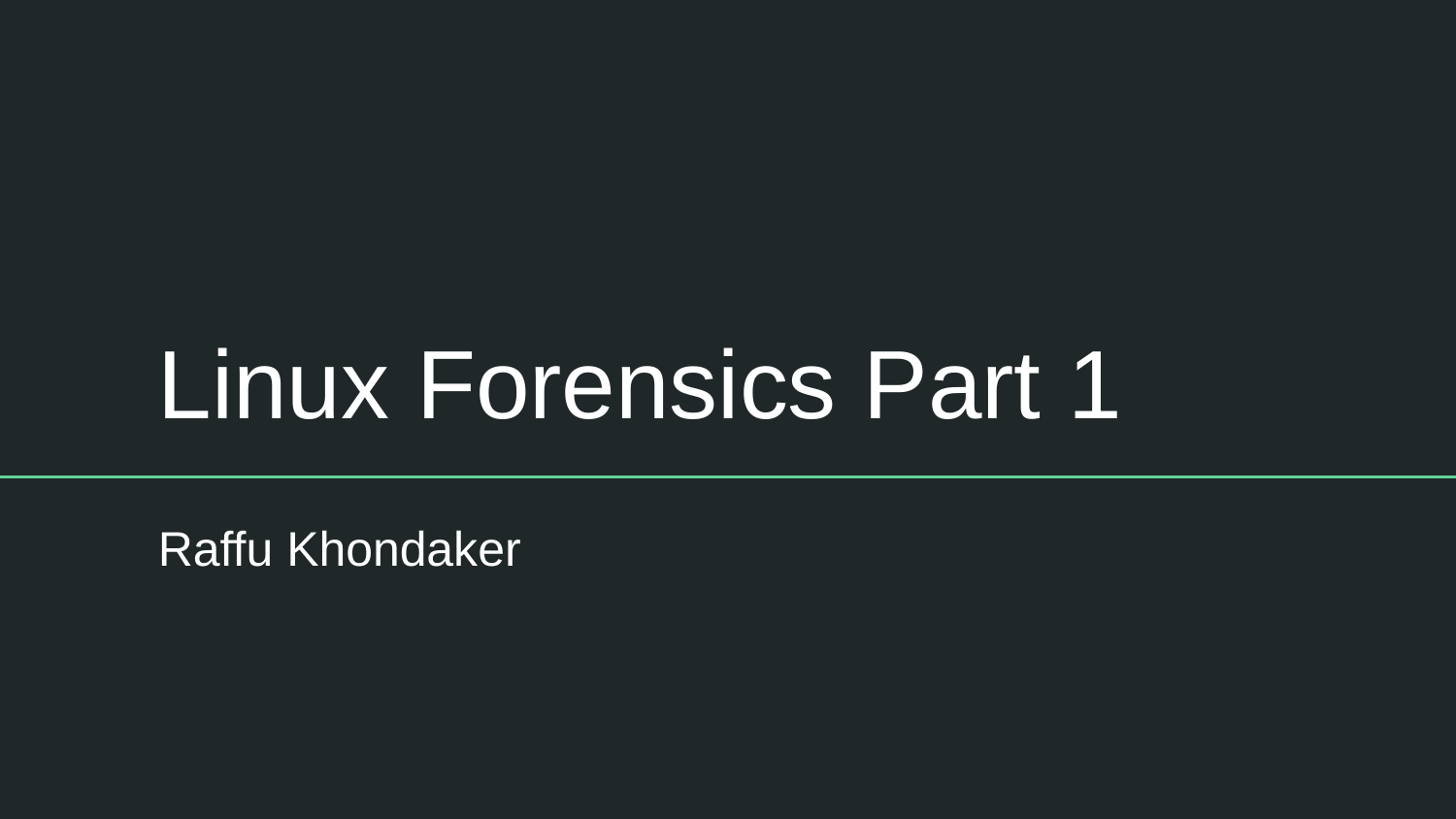

# Linux Forensics Part 1
Raffu Khondaker